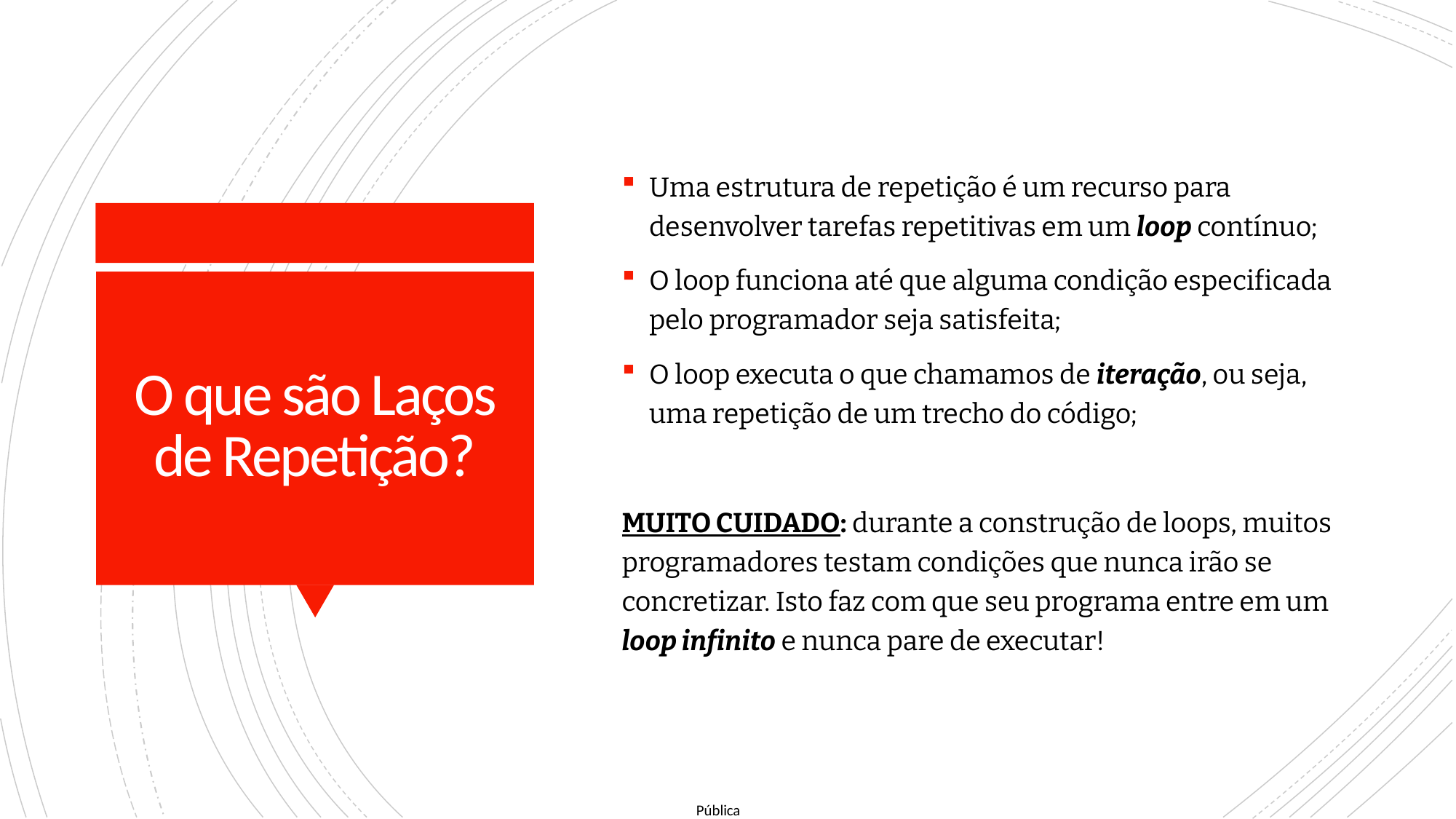

Uma estrutura de repetição é um recurso para desenvolver tarefas repetitivas em um loop contínuo;
O loop funciona até que alguma condição especificada pelo programador seja satisfeita;
O loop executa o que chamamos de iteração, ou seja, uma repetição de um trecho do código;

MUITO CUIDADO: durante a construção de loops, muitos programadores testam condições que nunca irão se concretizar. Isto faz com que seu programa entre em um loop infinito e nunca pare de executar!
# O que são Laços de Repetição?